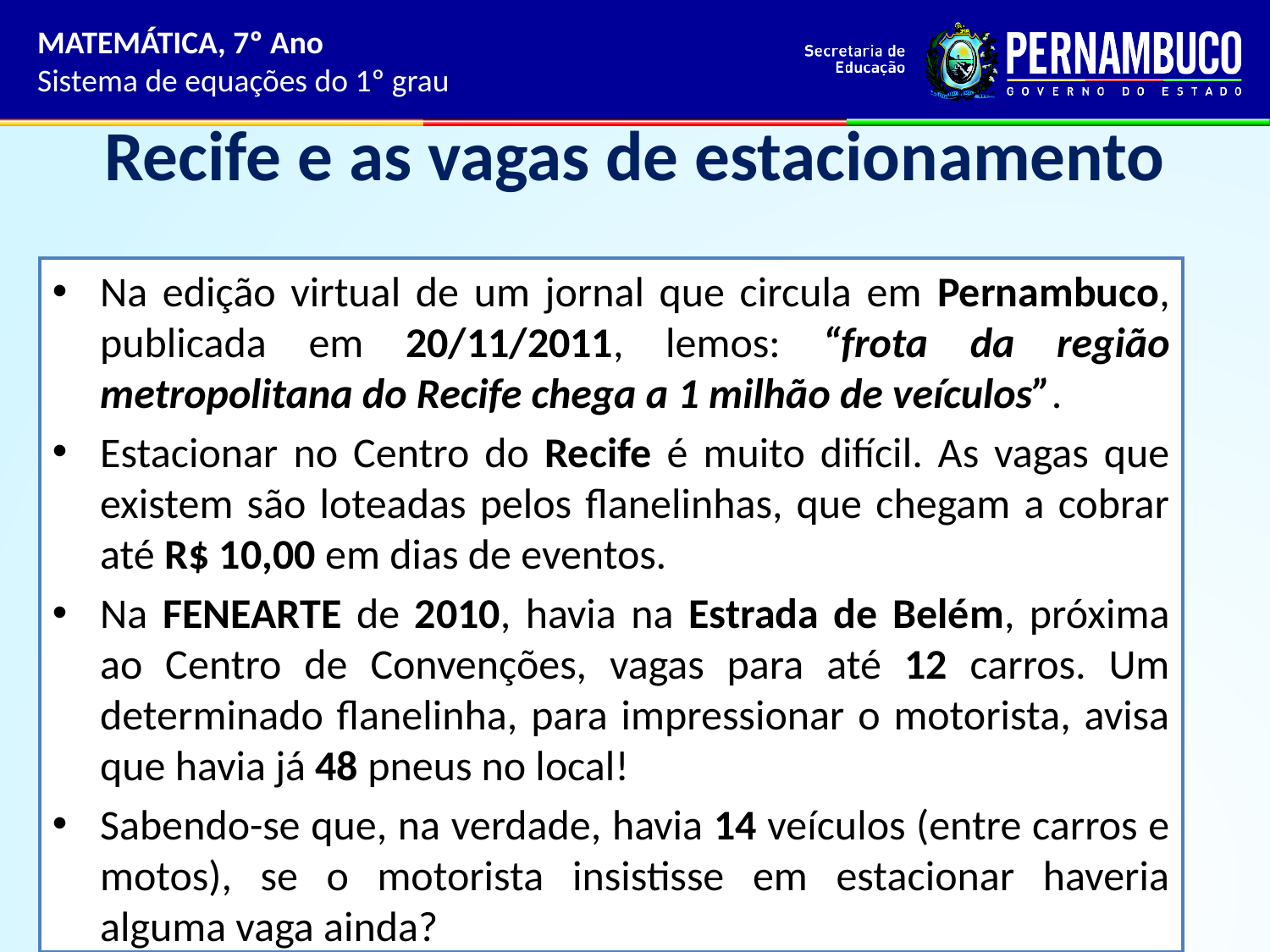

MATEMÁTICA, 7º Ano
Sistema de equações do 1º grau
# Recife e as vagas de estacionamento
Na edição virtual de um jornal que circula em Pernambuco, publicada em 20/11/2011, lemos: “frota da região metropolitana do Recife chega a 1 milhão de veículos”.
Estacionar no Centro do Recife é muito difícil. As vagas que existem são loteadas pelos flanelinhas, que chegam a cobrar até R$ 10,00 em dias de eventos.
Na FENEARTE de 2010, havia na Estrada de Belém, próxima ao Centro de Convenções, vagas para até 12 carros. Um determinado flanelinha, para impressionar o motorista, avisa que havia já 48 pneus no local!
Sabendo-se que, na verdade, havia 14 veículos (entre carros e motos), se o motorista insistisse em estacionar haveria alguma vaga ainda?